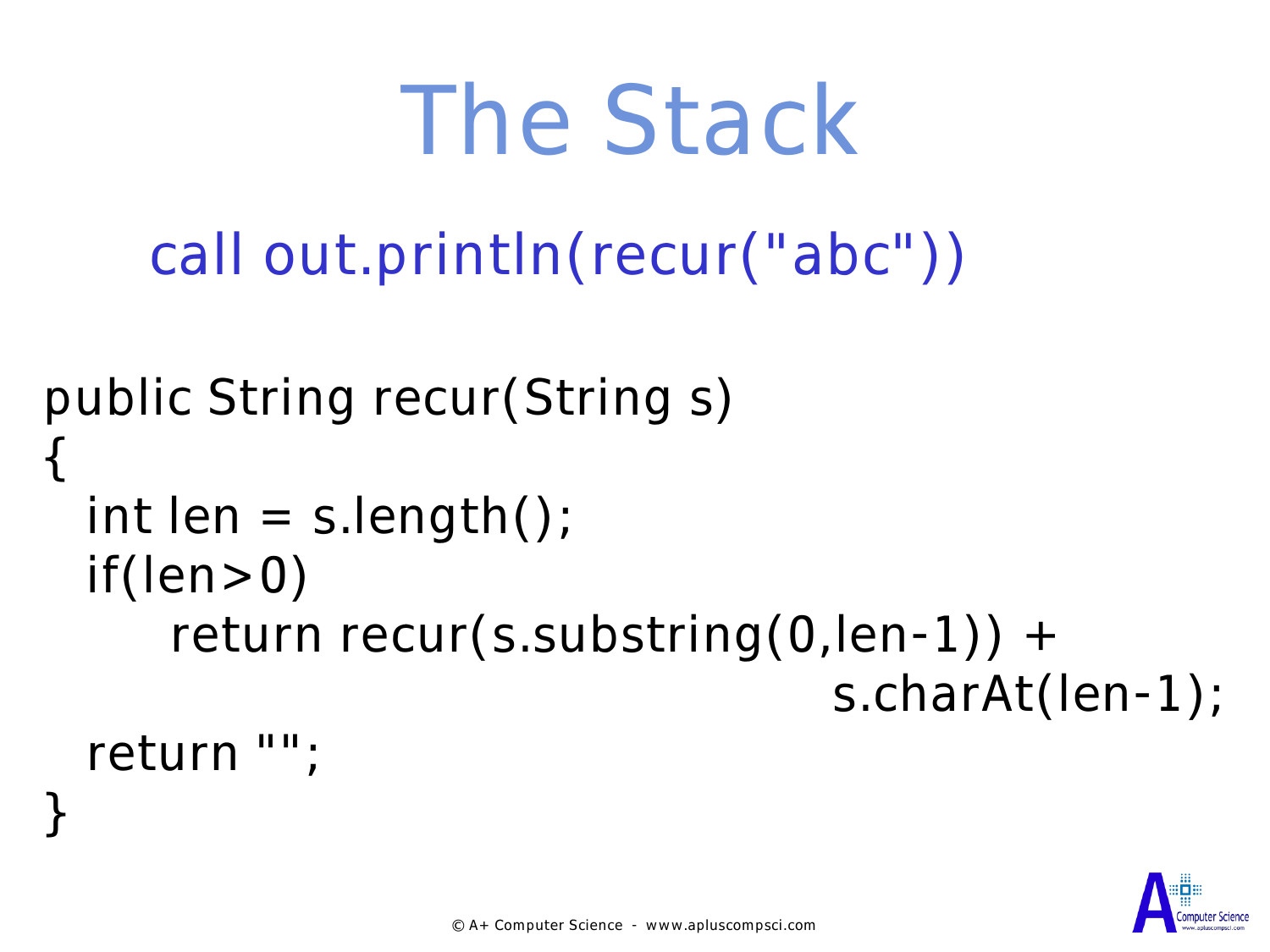

The Stack
call out.println(recur("abc"))
public String recur(String s)
{
   int len = s.length();
   if(len>0)
	return recur(s.substring(0,len-1)) +
	                                              s.charAt(len-1);
   return "";
}

© A+ Computer Science  -  www.apluscompsci.com